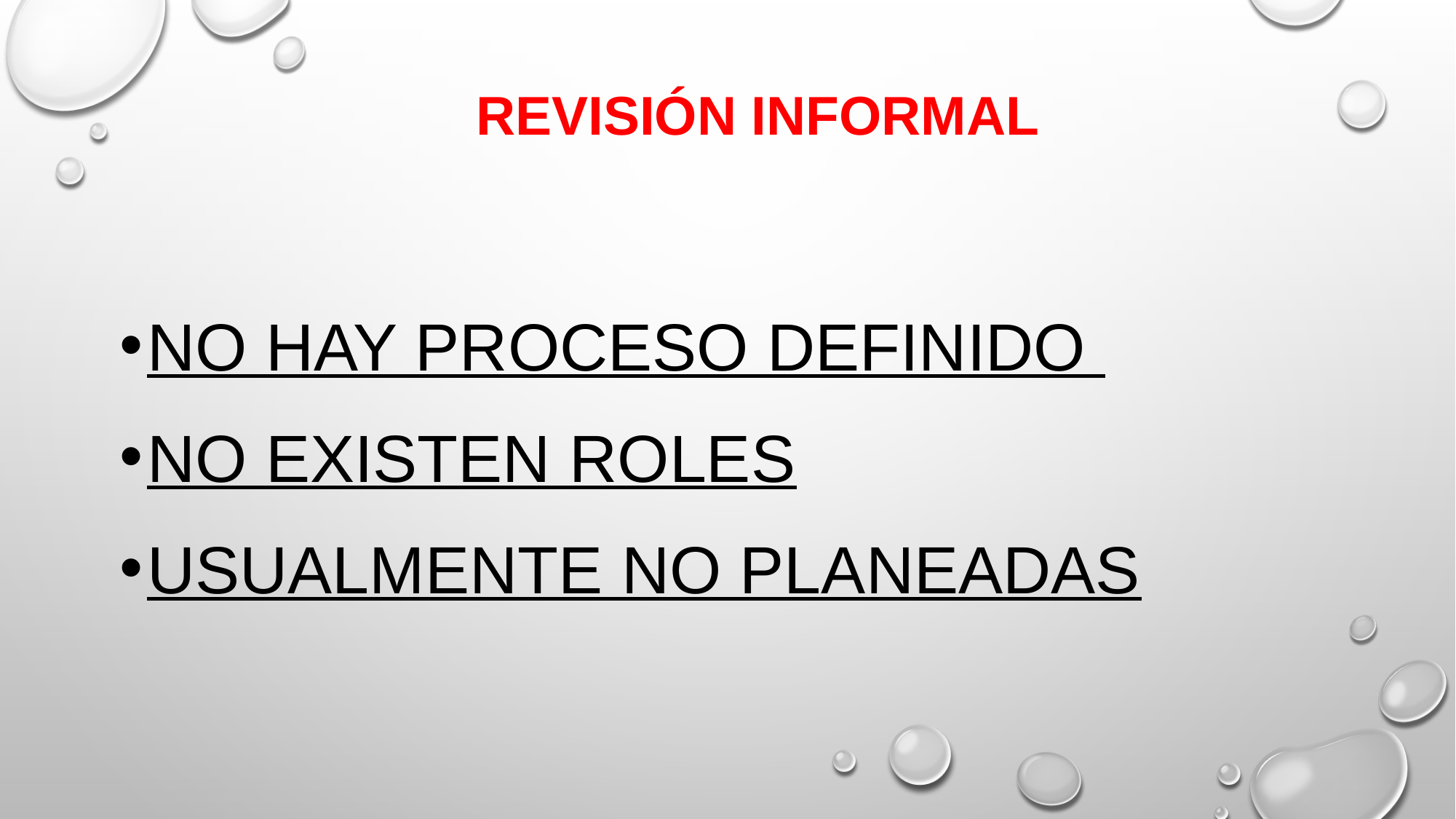

# Revisión informal
No hay proceso definido
No existen roles
Usualmente no planeadas